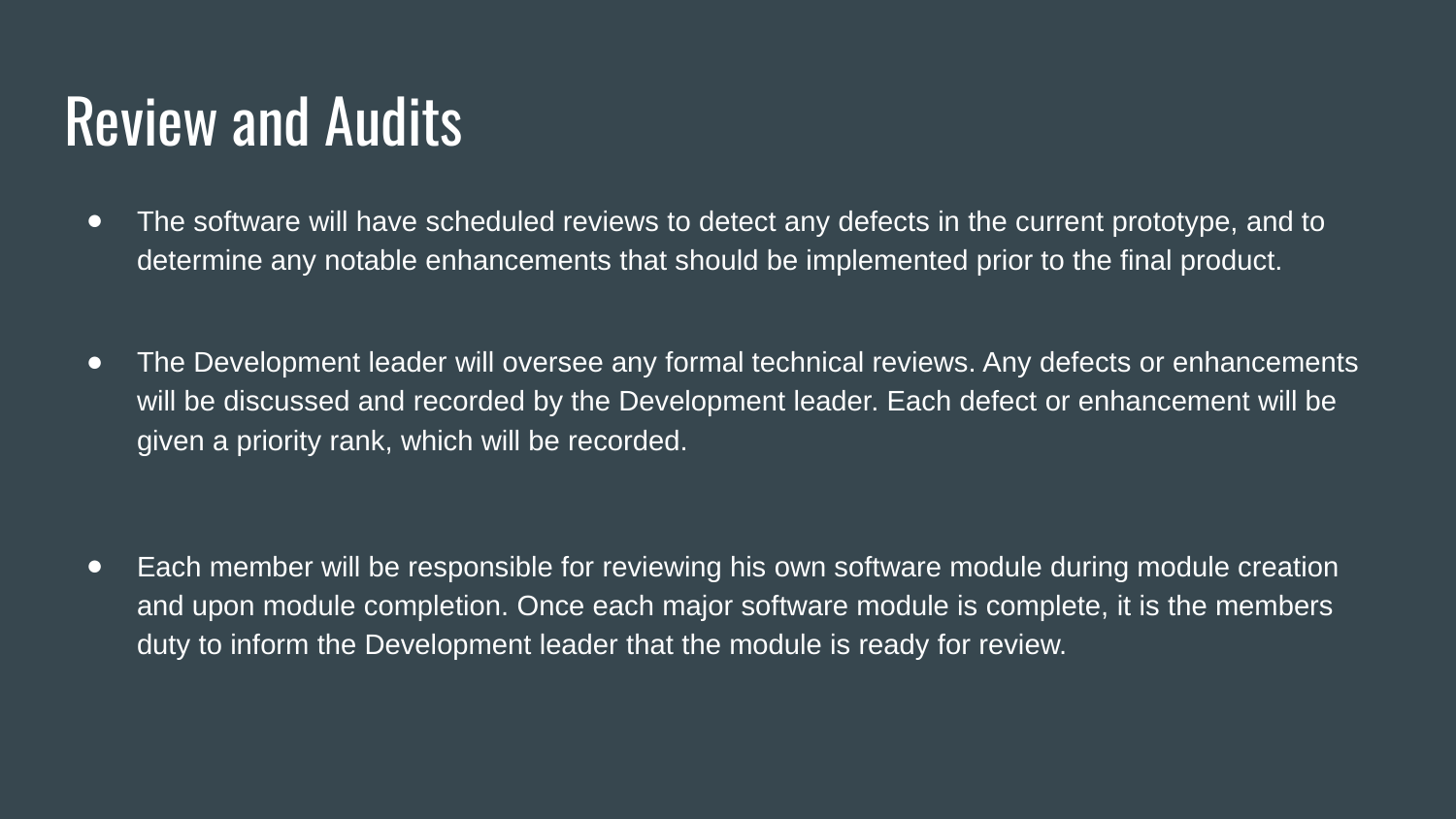

# Review and Audits
The software will have scheduled reviews to detect any defects in the current prototype, and to determine any notable enhancements that should be implemented prior to the final product.

The Development leader will oversee any formal technical reviews. Any defects or enhancements will be discussed and recorded by the Development leader. Each defect or enhancement will be given a priority rank, which will be recorded.

Each member will be responsible for reviewing his own software module during module creation and upon module completion. Once each major software module is complete, it is the members duty to inform the Development leader that the module is ready for review.